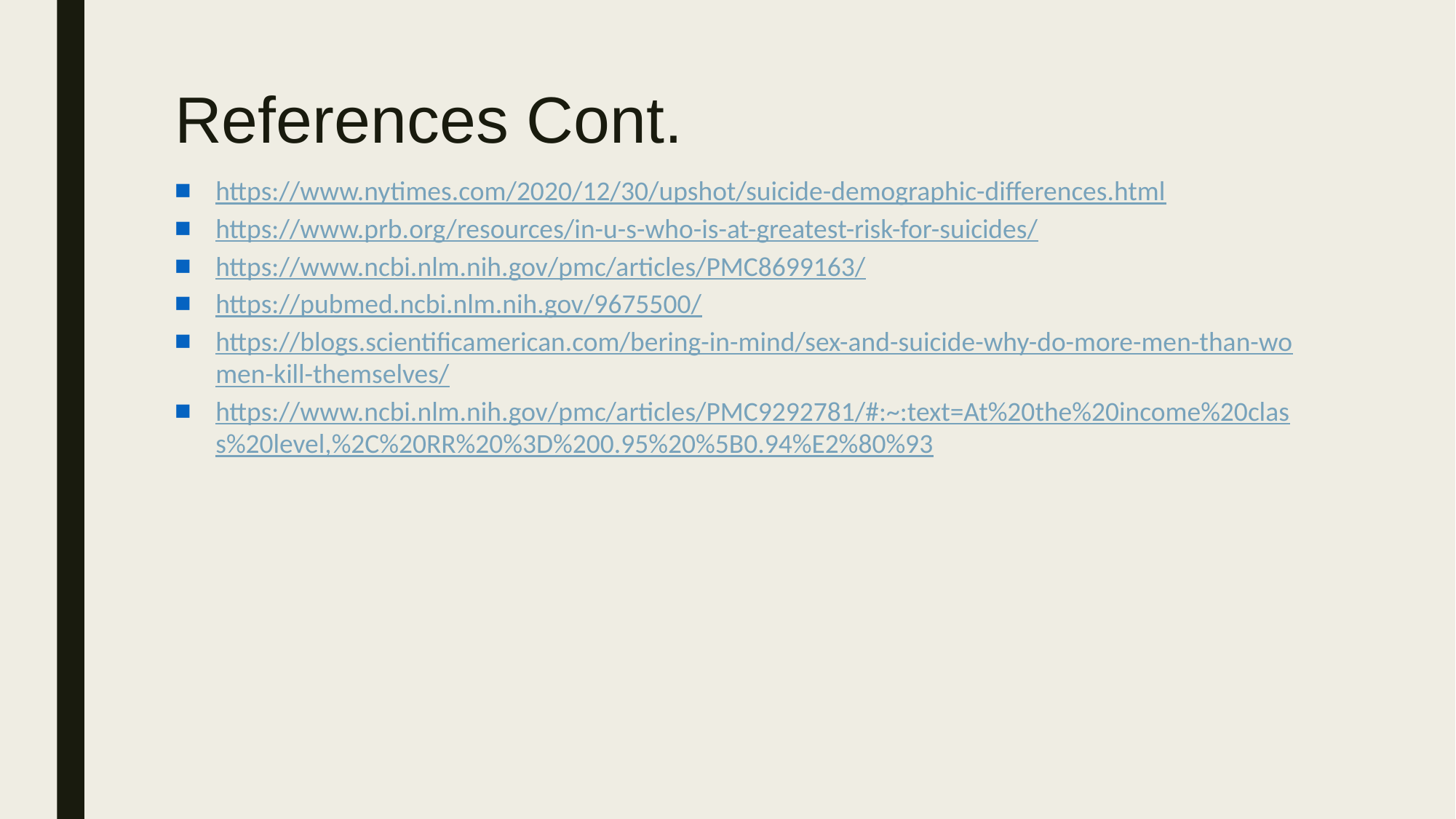

# References Cont.
https://www.nytimes.com/2020/12/30/upshot/suicide-demographic-differences.html
https://www.prb.org/resources/in-u-s-who-is-at-greatest-risk-for-suicides/
https://www.ncbi.nlm.nih.gov/pmc/articles/PMC8699163/
https://pubmed.ncbi.nlm.nih.gov/9675500/
https://blogs.scientificamerican.com/bering-in-mind/sex-and-suicide-why-do-more-men-than-women-kill-themselves/
https://www.ncbi.nlm.nih.gov/pmc/articles/PMC9292781/#:~:text=At%20the%20income%20class%20level,%2C%20RR%20%3D%200.95%20%5B0.94%E2%80%93